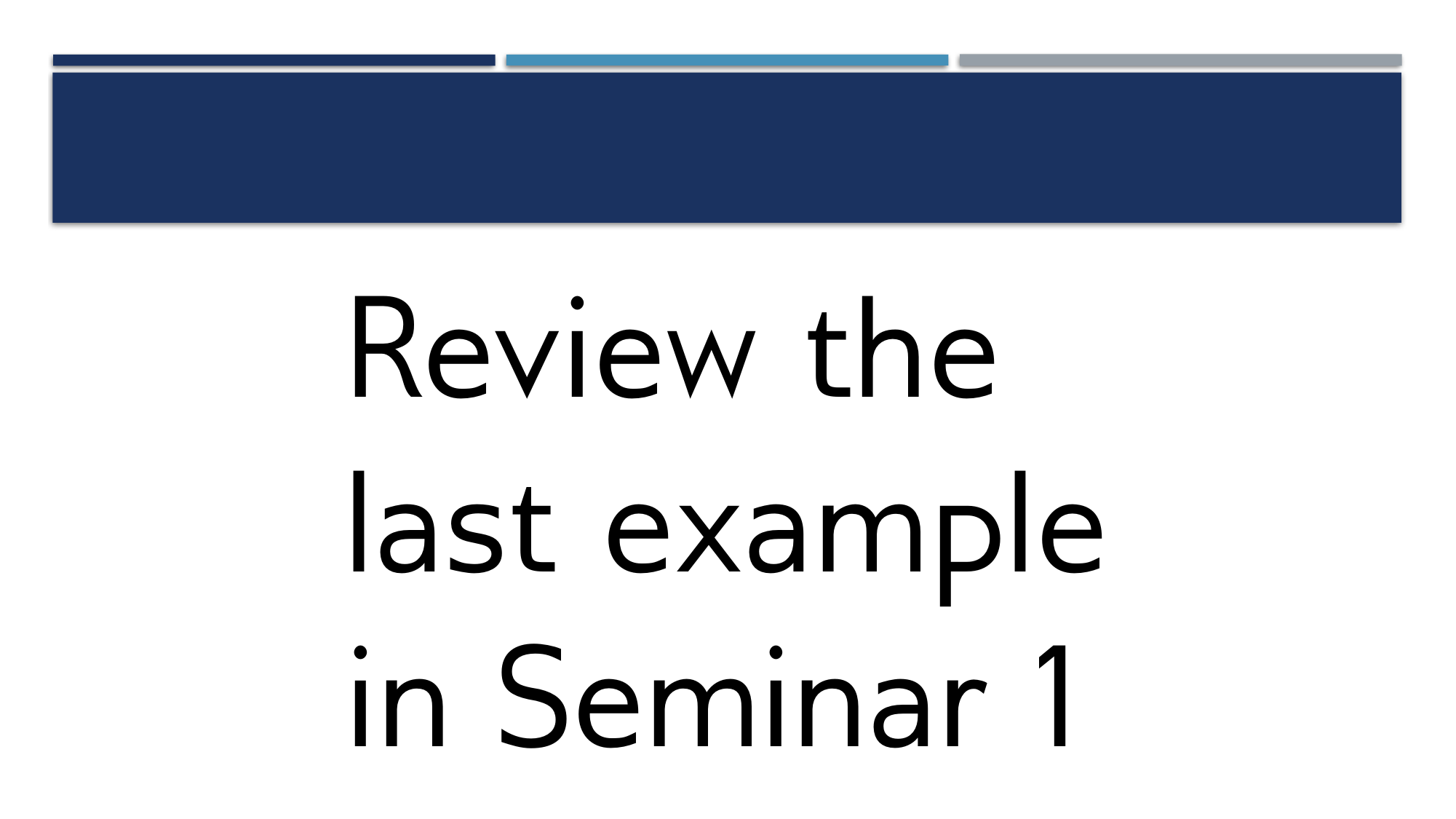

#
Review the
last example
in Seminar 1